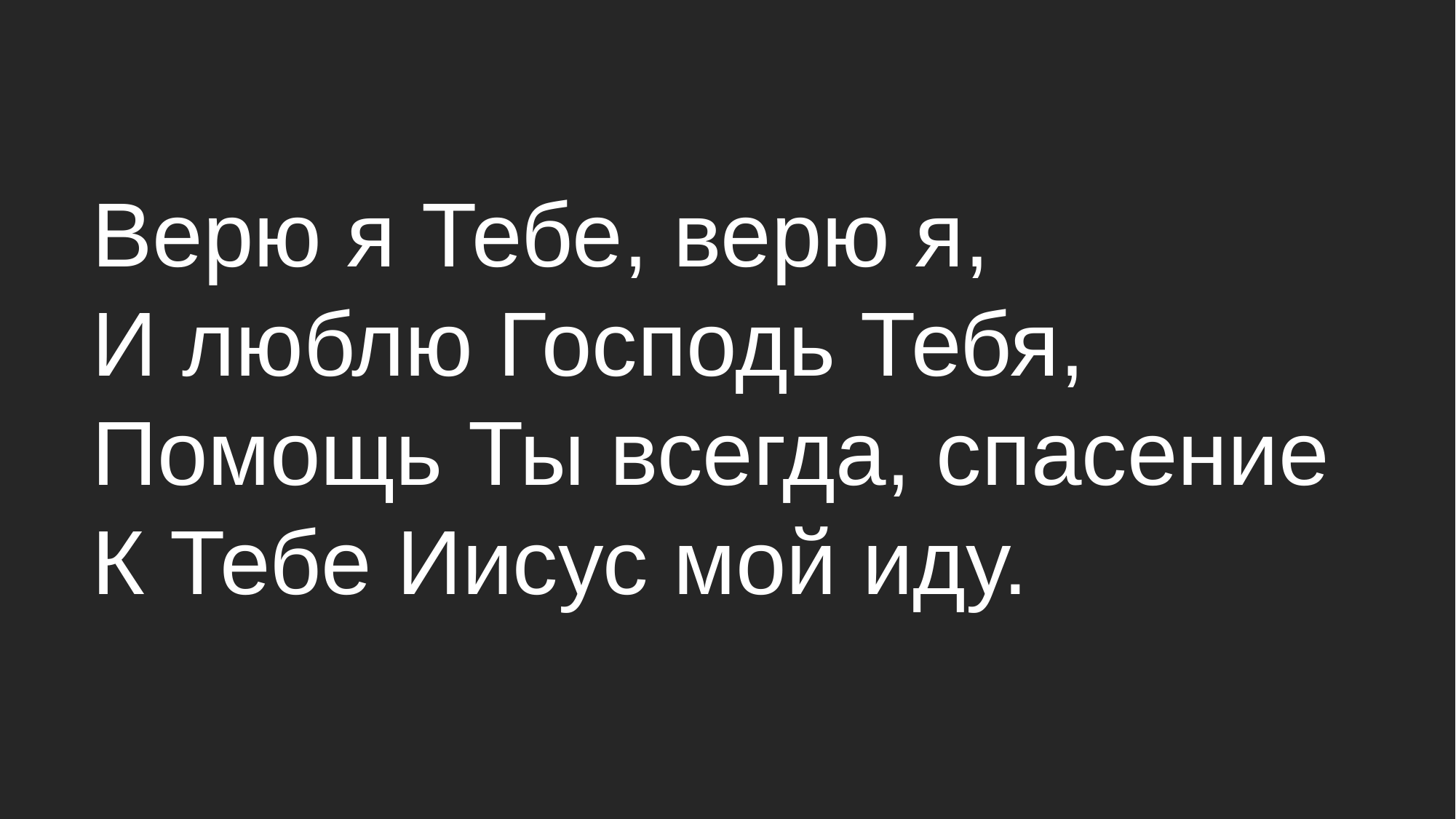

# Верю я Тебе, верю я, И люблю Господь Тебя, Помощь Ты всегда, спасение К Тебе Иисус мой иду.